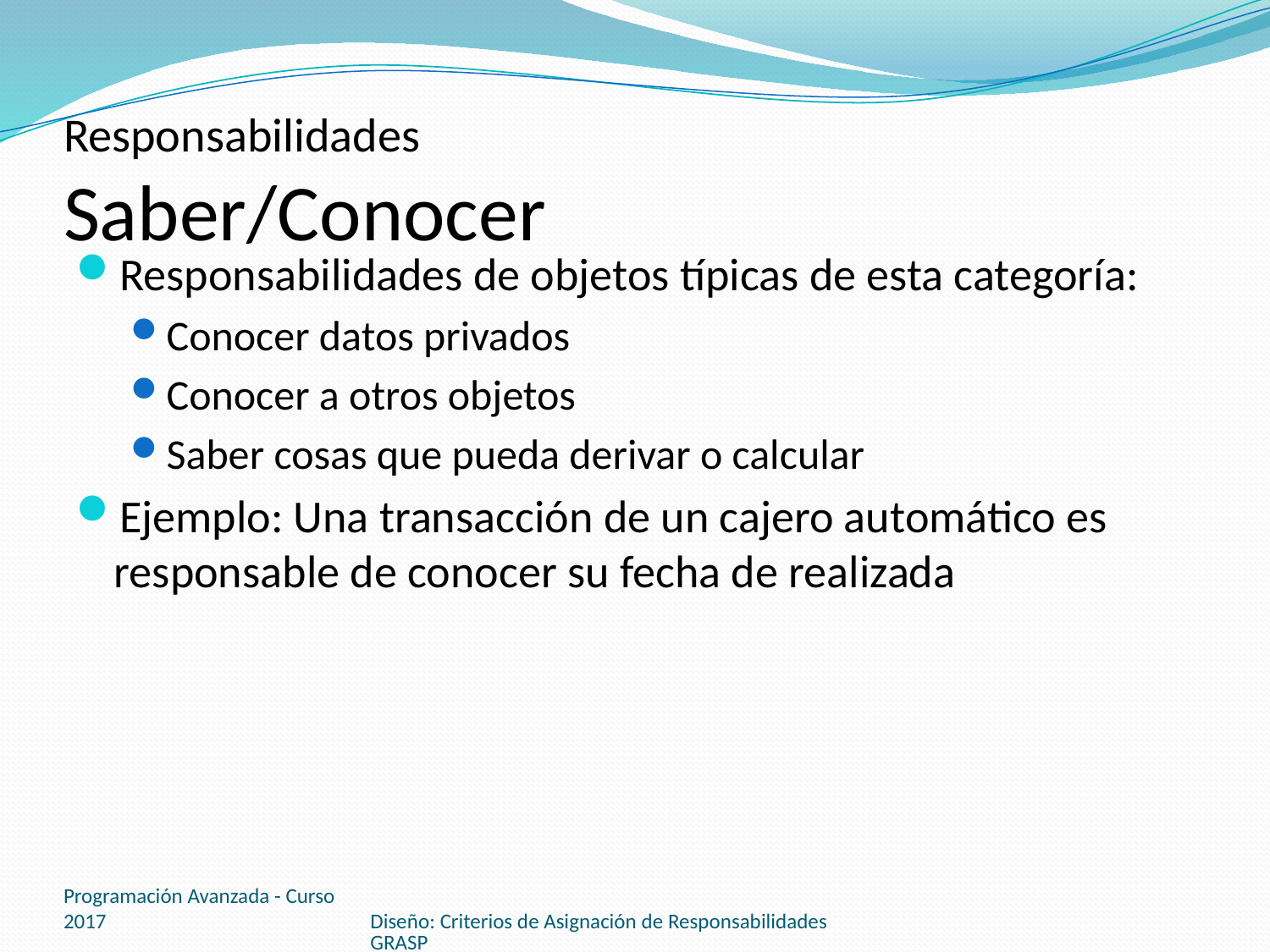

# Responsabilidades Saber/Conocer
Responsabilidades de objetos típicas de esta categoría:
Conocer datos privados
Conocer a otros objetos
Saber cosas que pueda derivar o calcular
Ejemplo: Una transacción de un cajero automático es responsable de conocer su fecha de realizada
Programación Avanzada - Curso 2017
Diseño: Criterios de Asignación de Responsabilidades GRASP